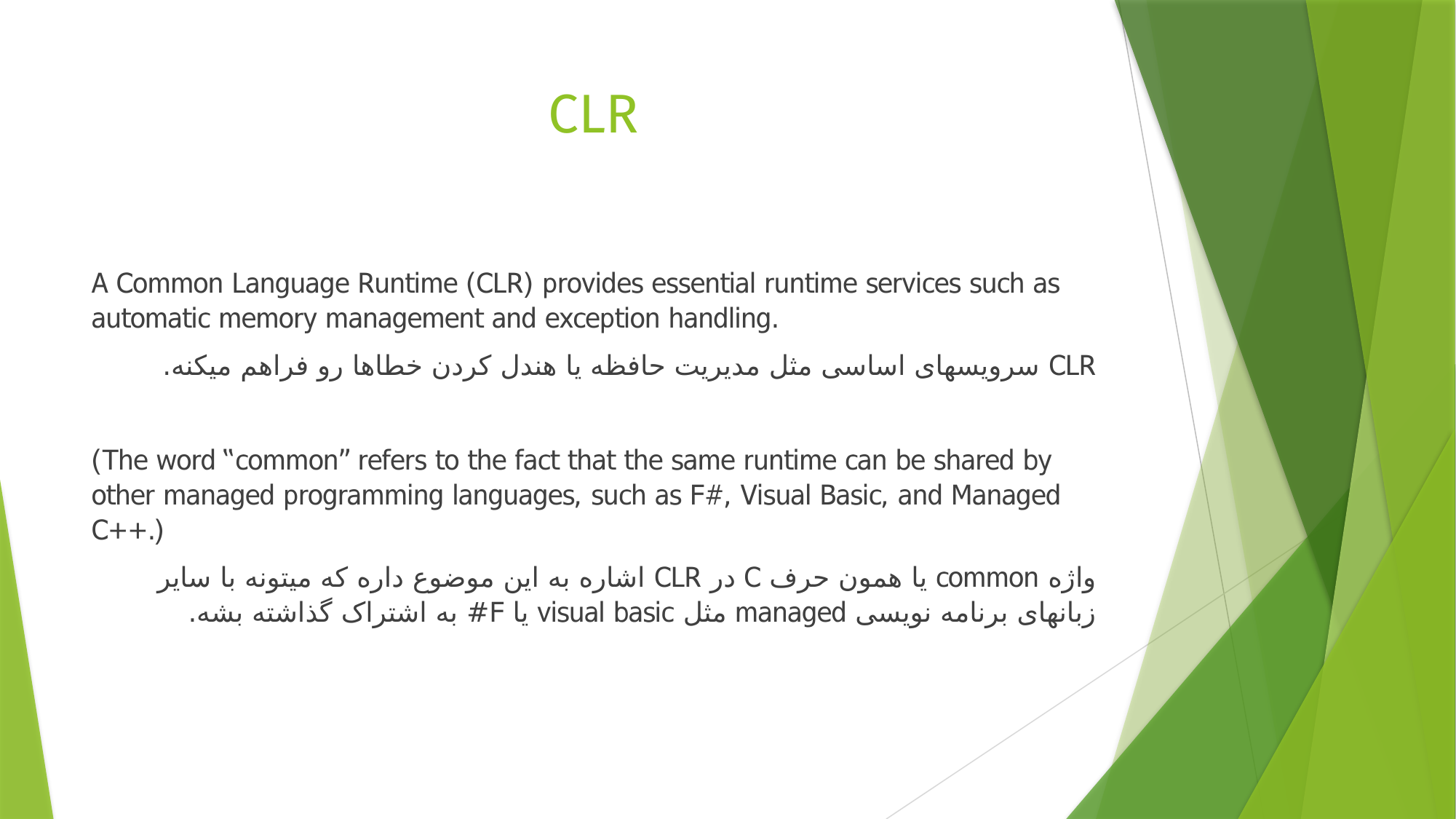

# CLR
A Common Language Runtime (CLR) provides essential runtime services such as automatic memory management and exception handling.
CLR سرویسهای اساسی مثل مدیریت حافظه یا هندل کردن خطاها رو فراهم میکنه.

(The word “common” refers to the fact that the same runtime can be shared by other managed programming languages, such as F#, Visual Basic, and Managed C++.)
واژه common یا همون حرف C در CLR اشاره به این موضوع داره که میتونه با سایر زبانهای برنامه نویسی managed مثل visual basic یا F# به اشتراک گذاشته بشه.